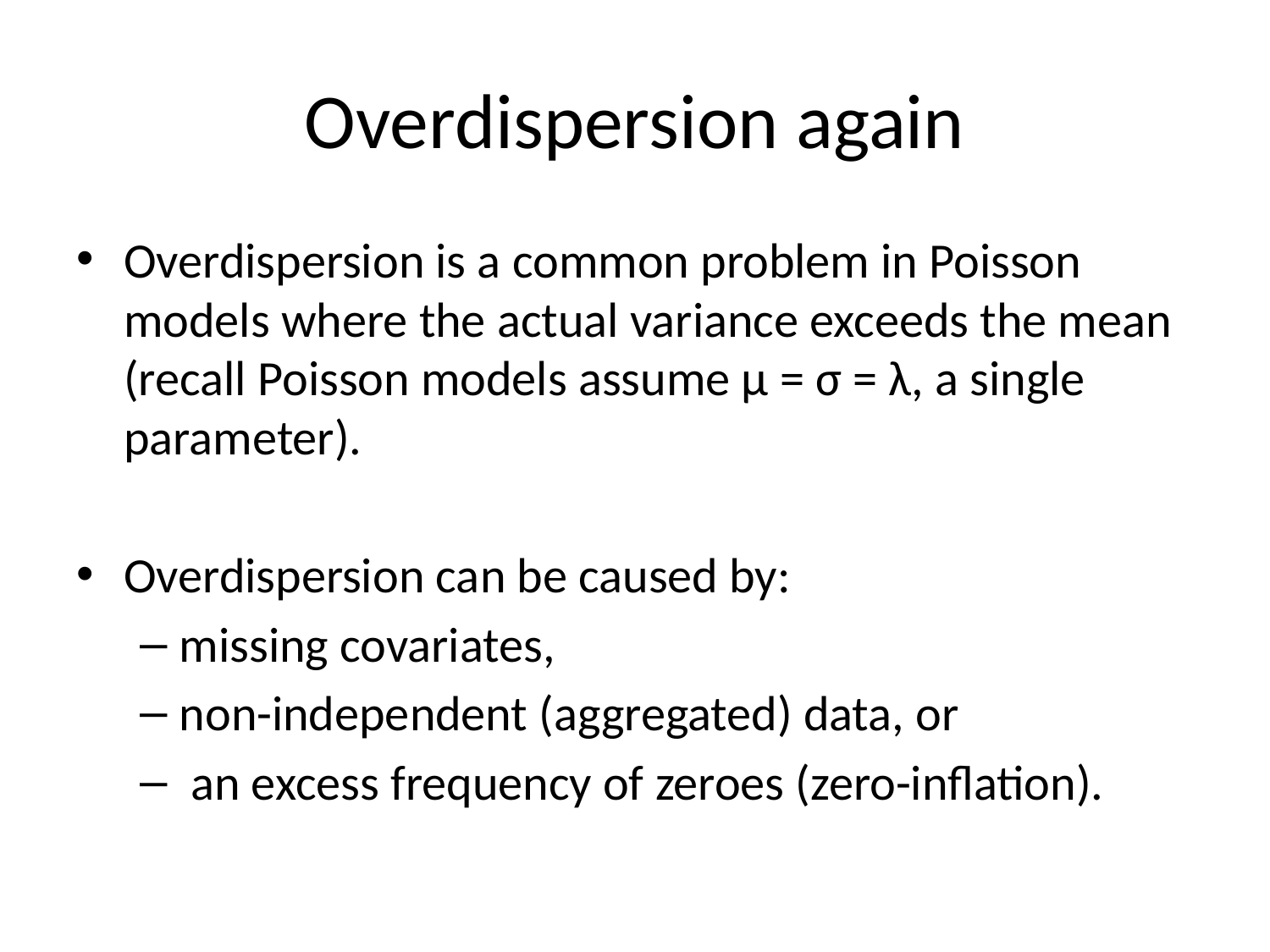

# Overdispersion again
Overdispersion is a common problem in Poisson models where the actual variance exceeds the mean (recall Poisson models assume μ = σ = λ, a single parameter).

Overdispersion can be caused by:
missing covariates,
non-independent (aggregated) data, or
 an excess frequency of zeroes (zero-inflation).